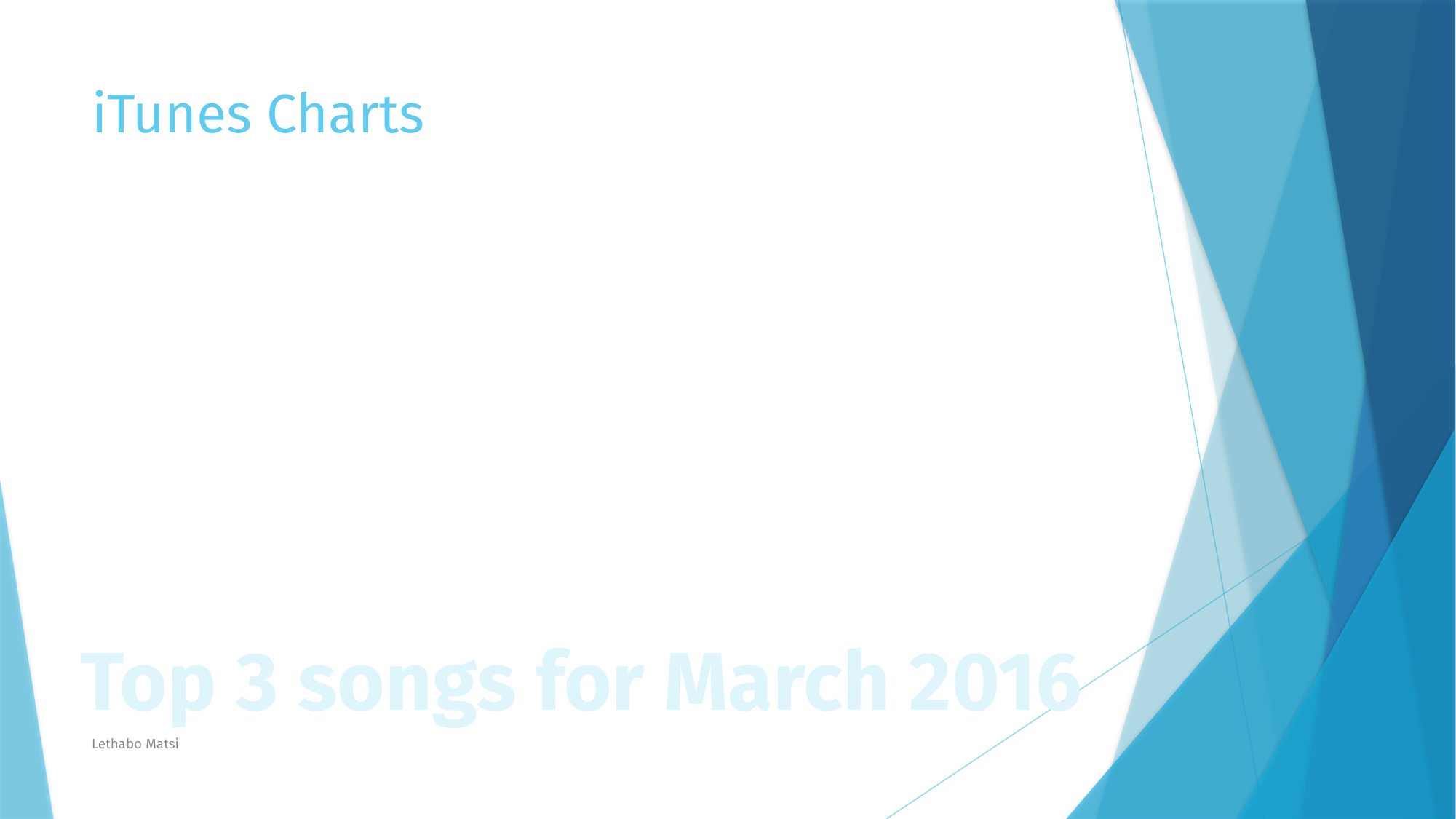

# iTunes Charts
Top 3 songs for March 2016
Lethabo Matsi